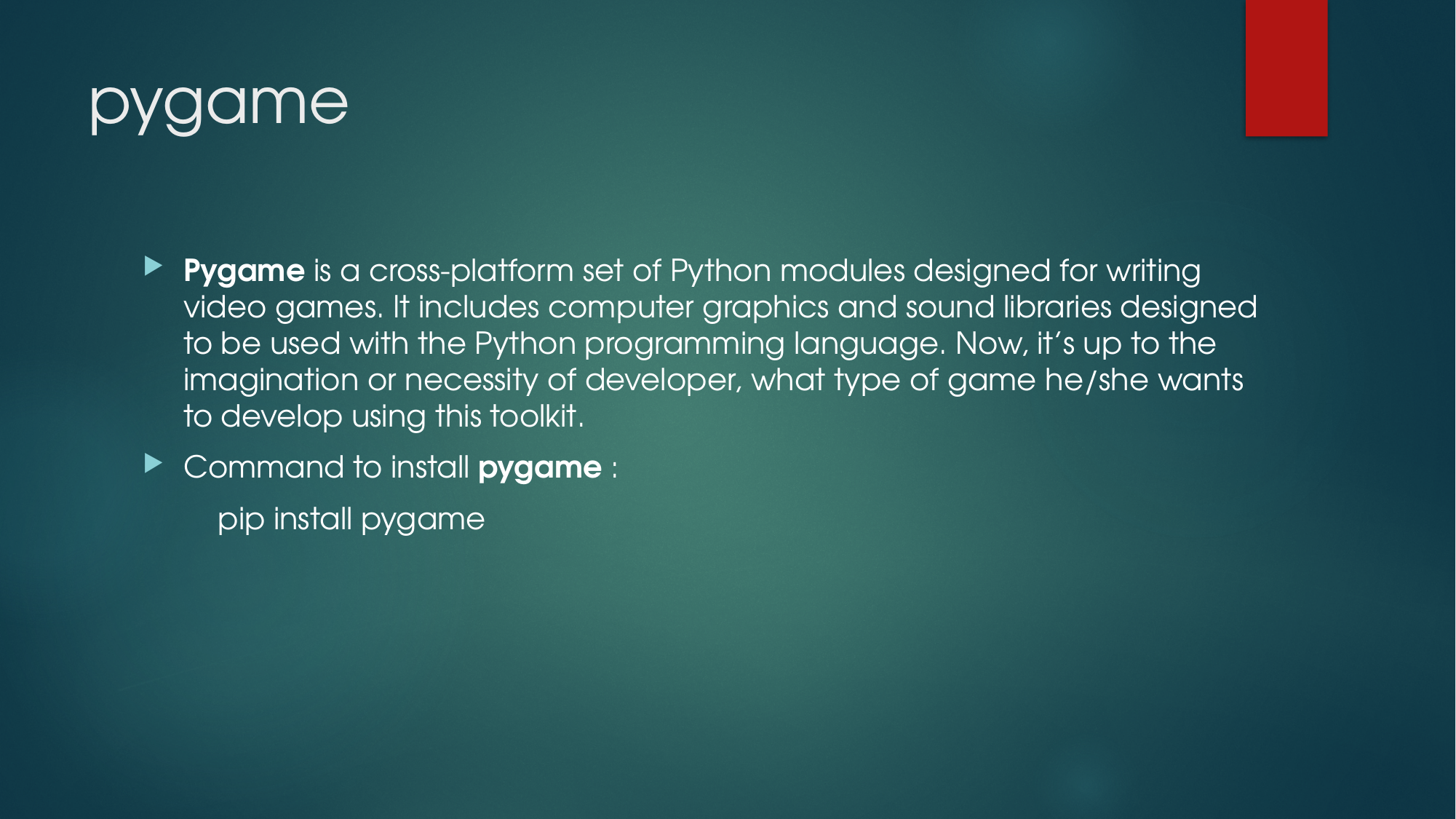

# pygame
Pygame is a cross-platform set of Python modules designed for writing video games. It includes computer graphics and sound libraries designed to be used with the Python programming language. Now, it’s up to the imagination or necessity of developer, what type of game he/she wants to develop using this toolkit.
Command to install pygame :
         pip install pygame